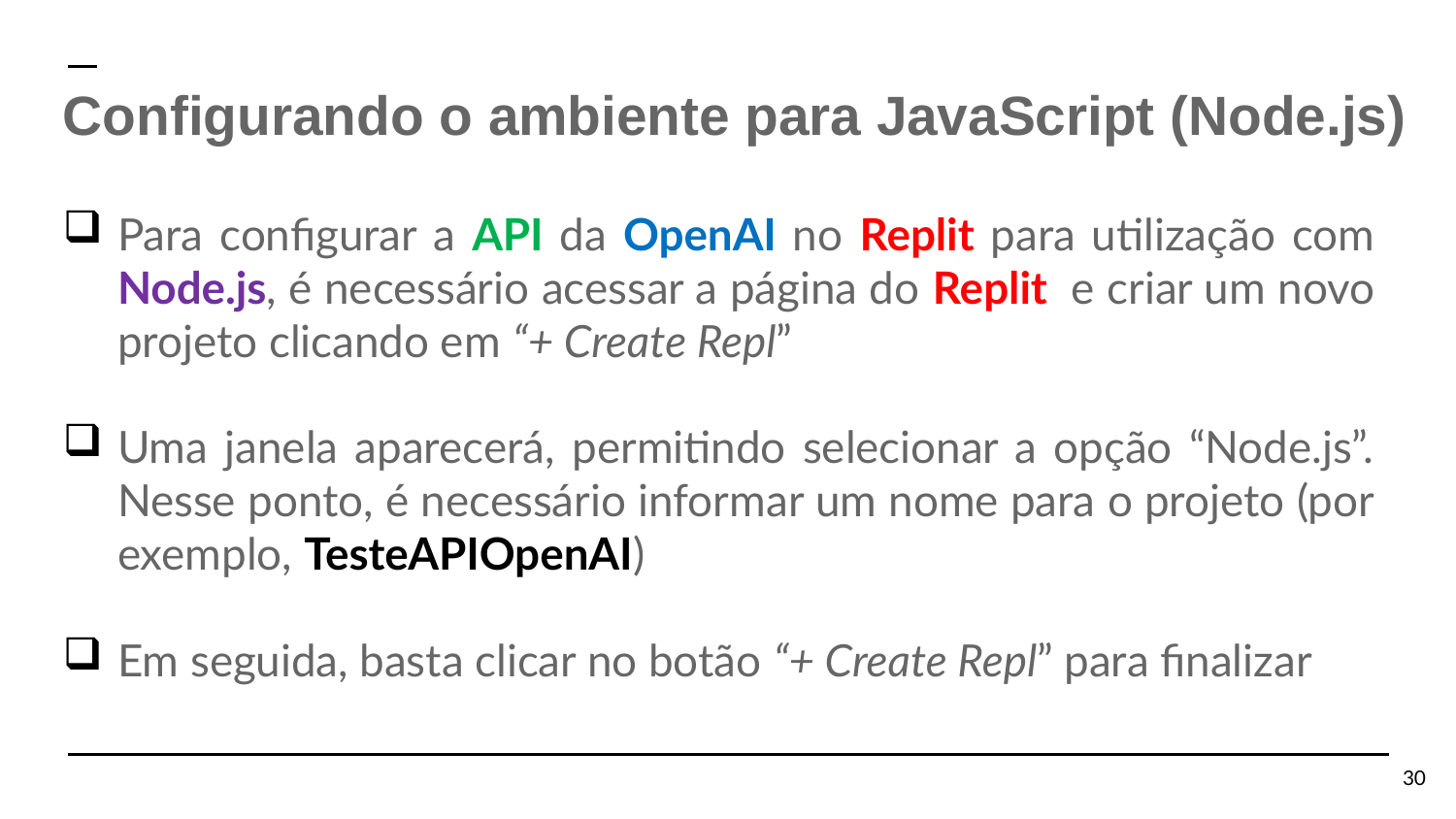

Configurando o ambiente para JavaScript (Node.js)
Para configurar a API da OpenAI no Replit para utilização com Node.js, é necessário acessar a página do Replit  e criar um novo projeto clicando em “+ Create Repl”

Uma janela aparecerá, permitindo selecionar a opção “Node.js”. Nesse ponto, é necessário informar um nome para o projeto (por exemplo, TesteAPIOpenAI)

Em seguida, basta clicar no botão “+ Create Repl” para finalizar
30